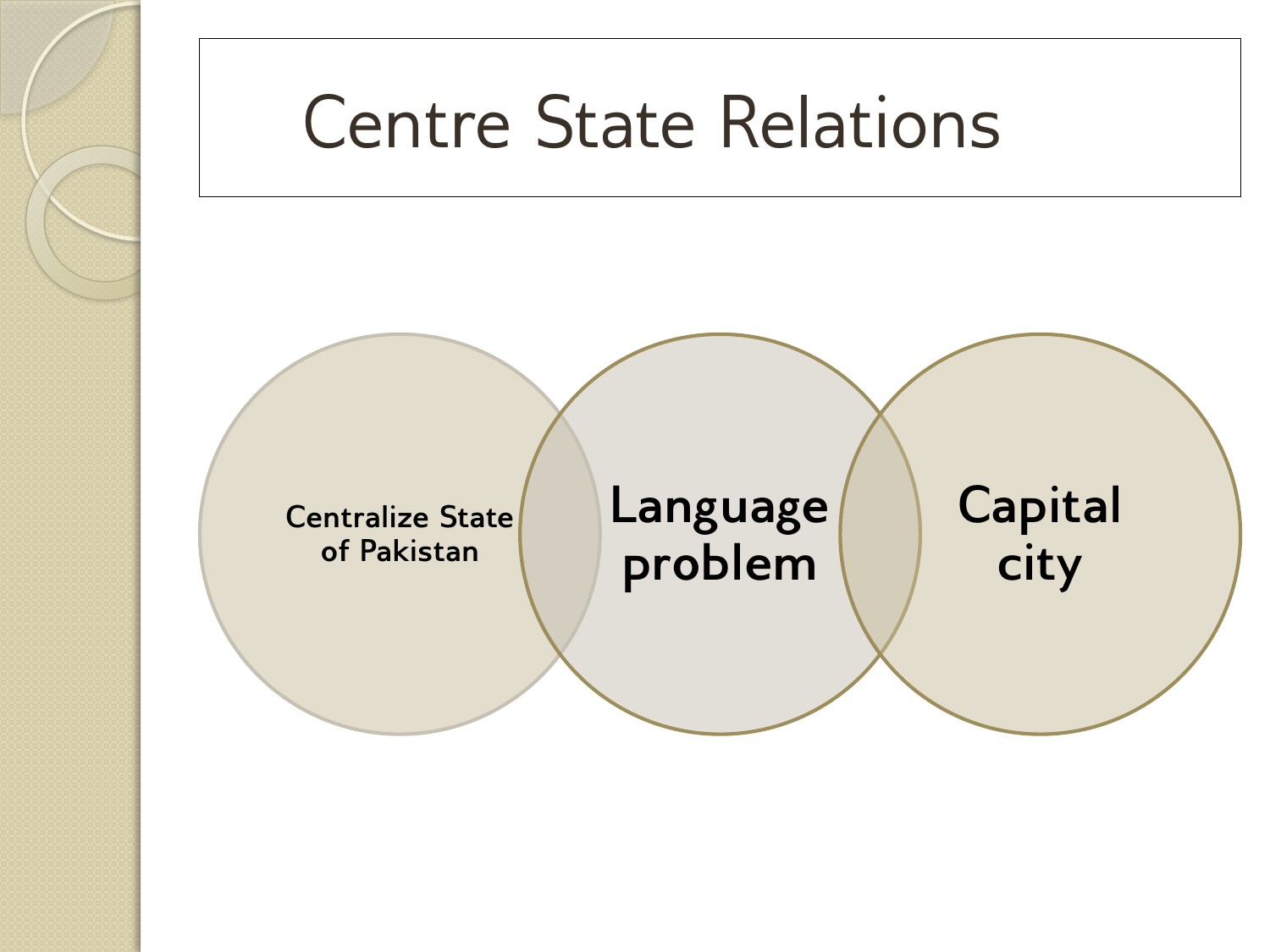

# Centre State Relations
Centralize State of Pakistan
Language problem
Capital city